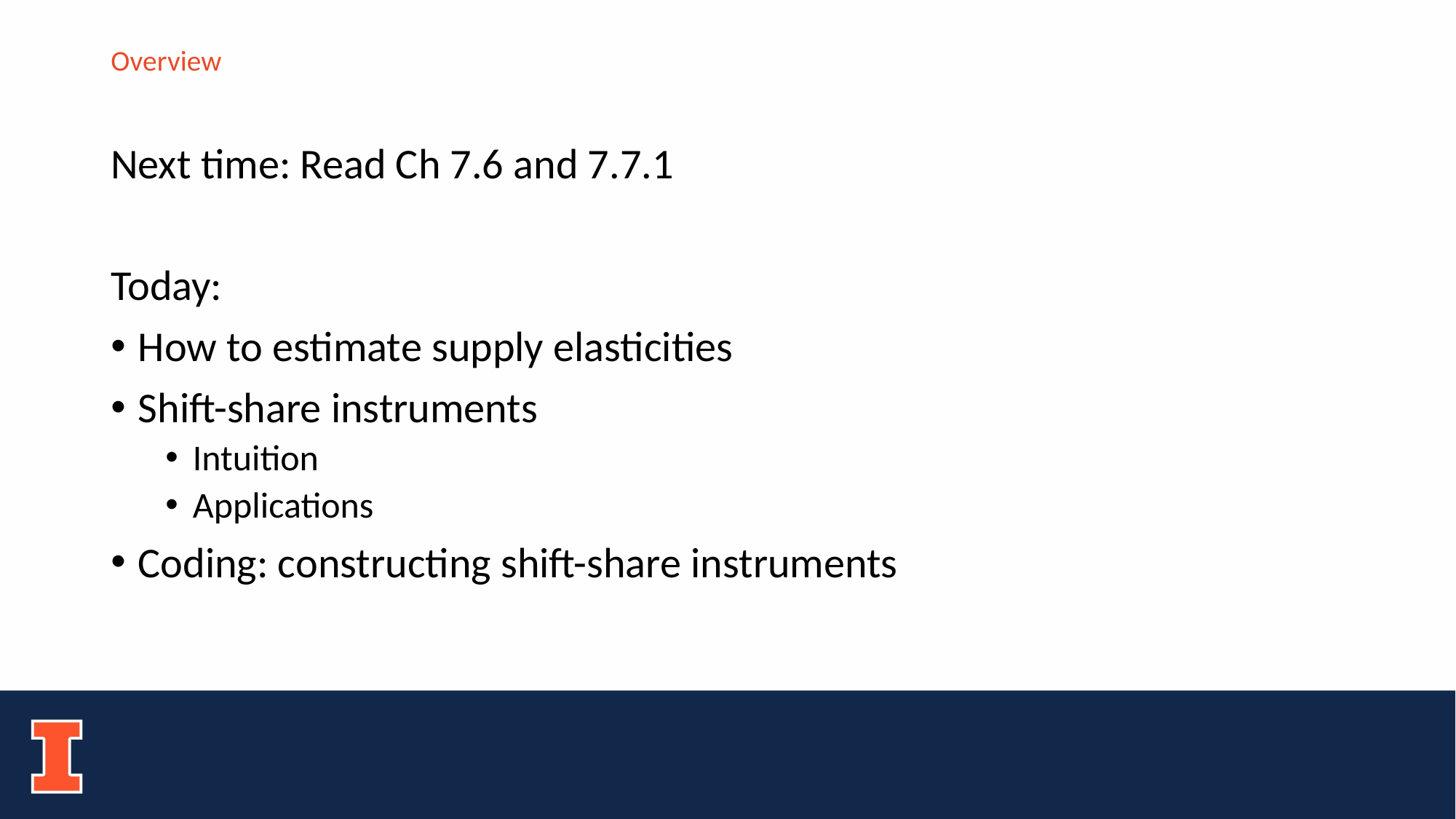

# Overview
Next time: Read Ch 7.6 and 7.7.1

Today:
How to estimate supply elasticities
Shift-share instruments
Intuition
Applications
Coding: constructing shift-share instruments